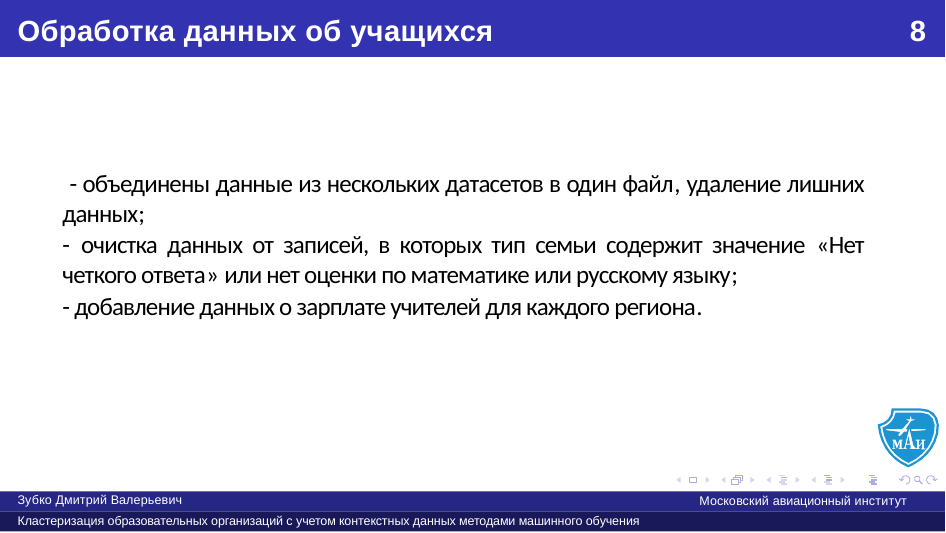

# Обработка данных об учащихся
8
 - объединены данные из нескольких датасетов в один файл, удаление лишних данных;
- очистка данных от записей, в которых тип семьи содержит значение «Нет четкого ответа» или нет оценки по математике или русскому языку;
- добавление данных о зарплате учителей для каждого региона.

Зубко Дмитрий Валерьевич
Московский авиационный институт
Кластеризация образовательных организаций с учетом контекстных данных методами машинного обучения